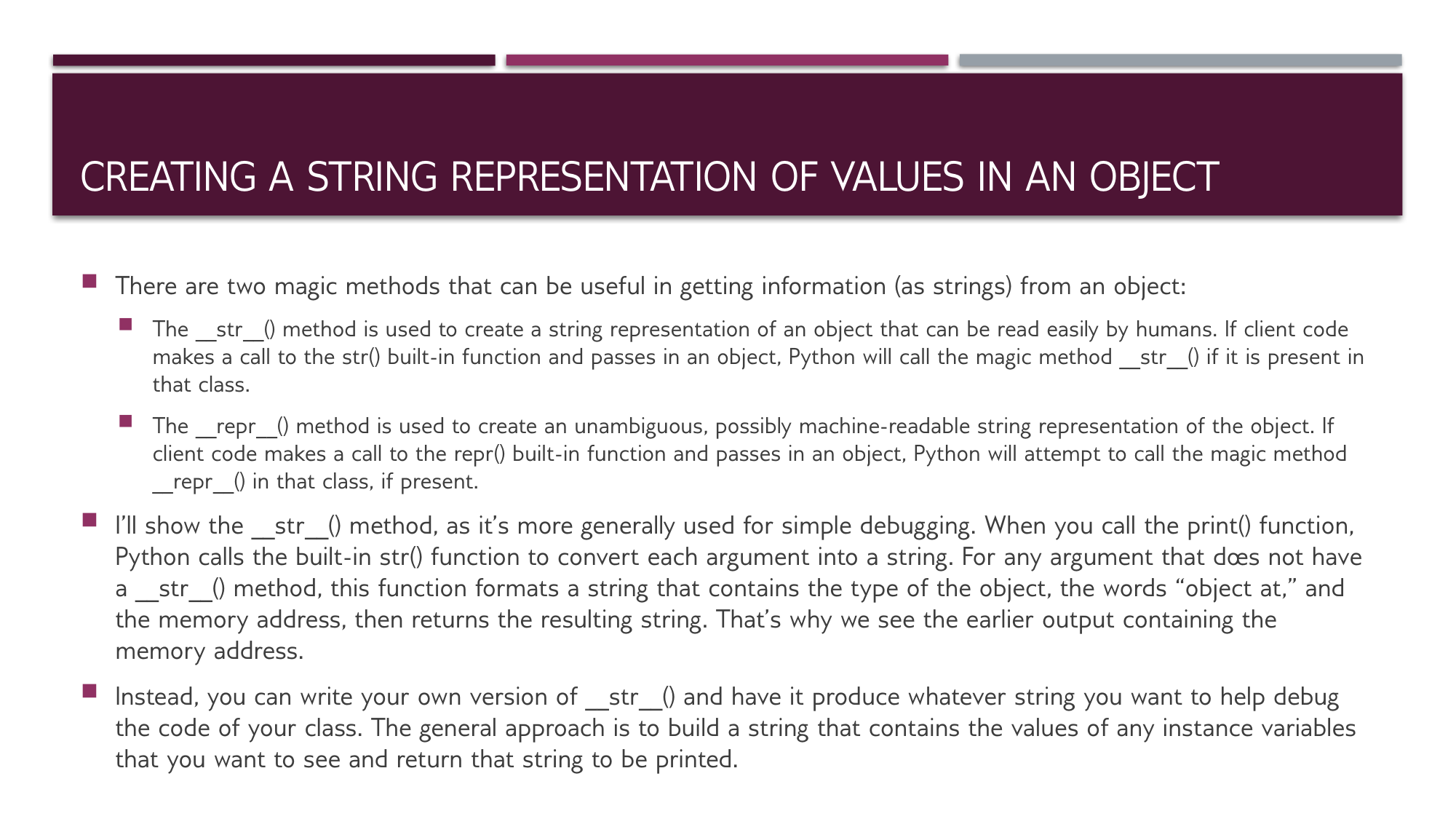

# CREATING A STRING REPRESENTATION OF VALUES IN AN OBJECT
There are two magic methods that can be useful in getting information (as strings) from an object:
The __str__() method is used to create a string representation of an object that can be read easily by humans. If client code makes a call to the str() built-in function and passes in an object, Python will call the magic method __str__() if it is present in that class.
The __repr__() method is used to create an unambiguous, possibly machine-readable string representation of the object. If client code makes a call to the repr() built-in function and passes in an object, Python will attempt to call the magic method __repr__() in that class, if present.
I’ll show the __str__() method, as it’s more generally used for simple debugging. When you call the print() function, Python calls the built-in str() function to convert each argument into a string. For any argument that does not have a __str__() method, this function formats a string that contains the type of the object, the words “object at,” and the memory address, then returns the resulting string. That’s why we see the earlier output containing the memory address.
Instead, you can write your own version of __str__() and have it produce whatever string you want to help debug the code of your class. The general approach is to build a string that contains the values of any instance variables that you want to see and return that string to be printed.